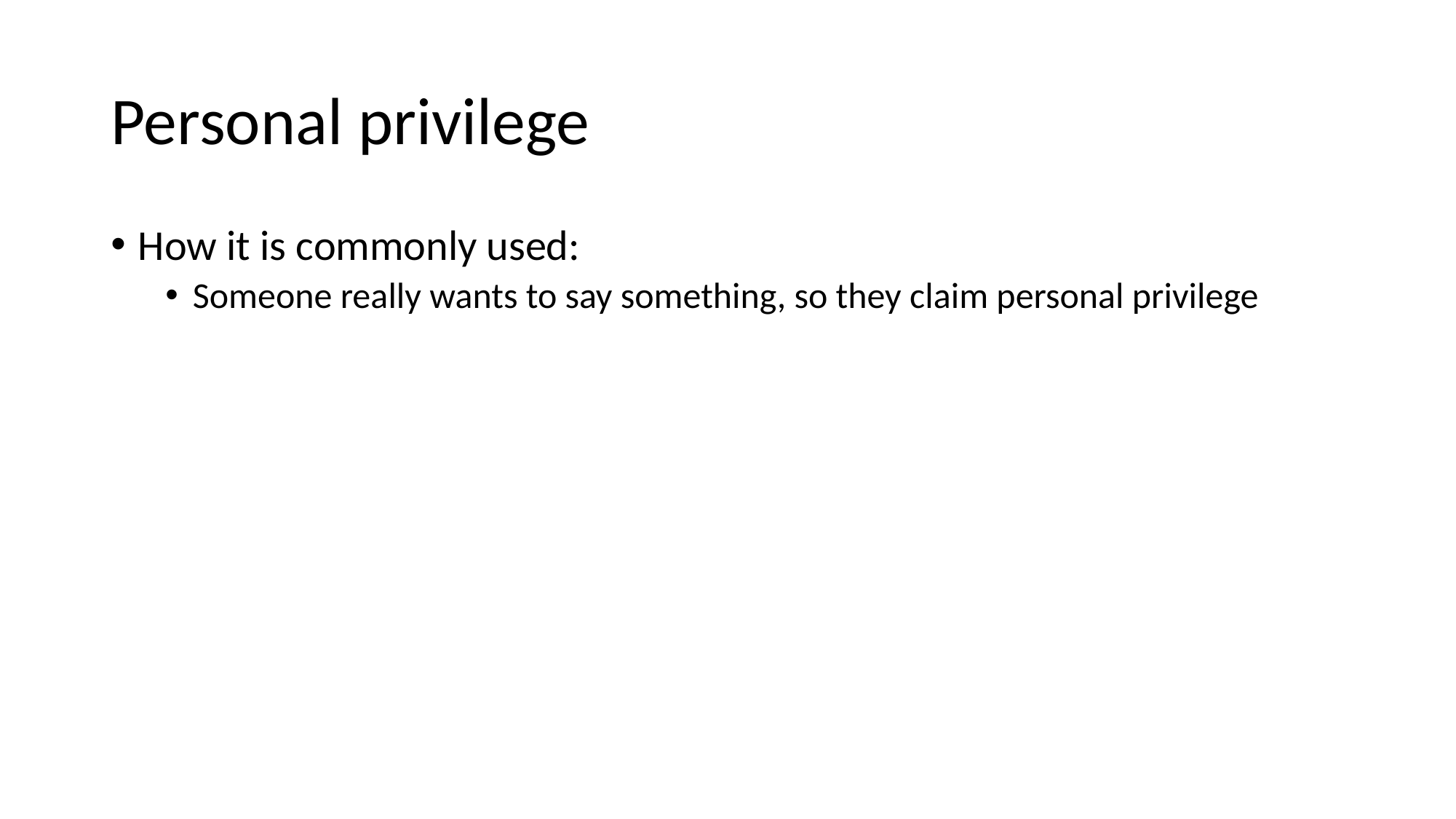

# Personal privilege
How it is commonly used:
Someone really wants to say something, so they claim personal privilege